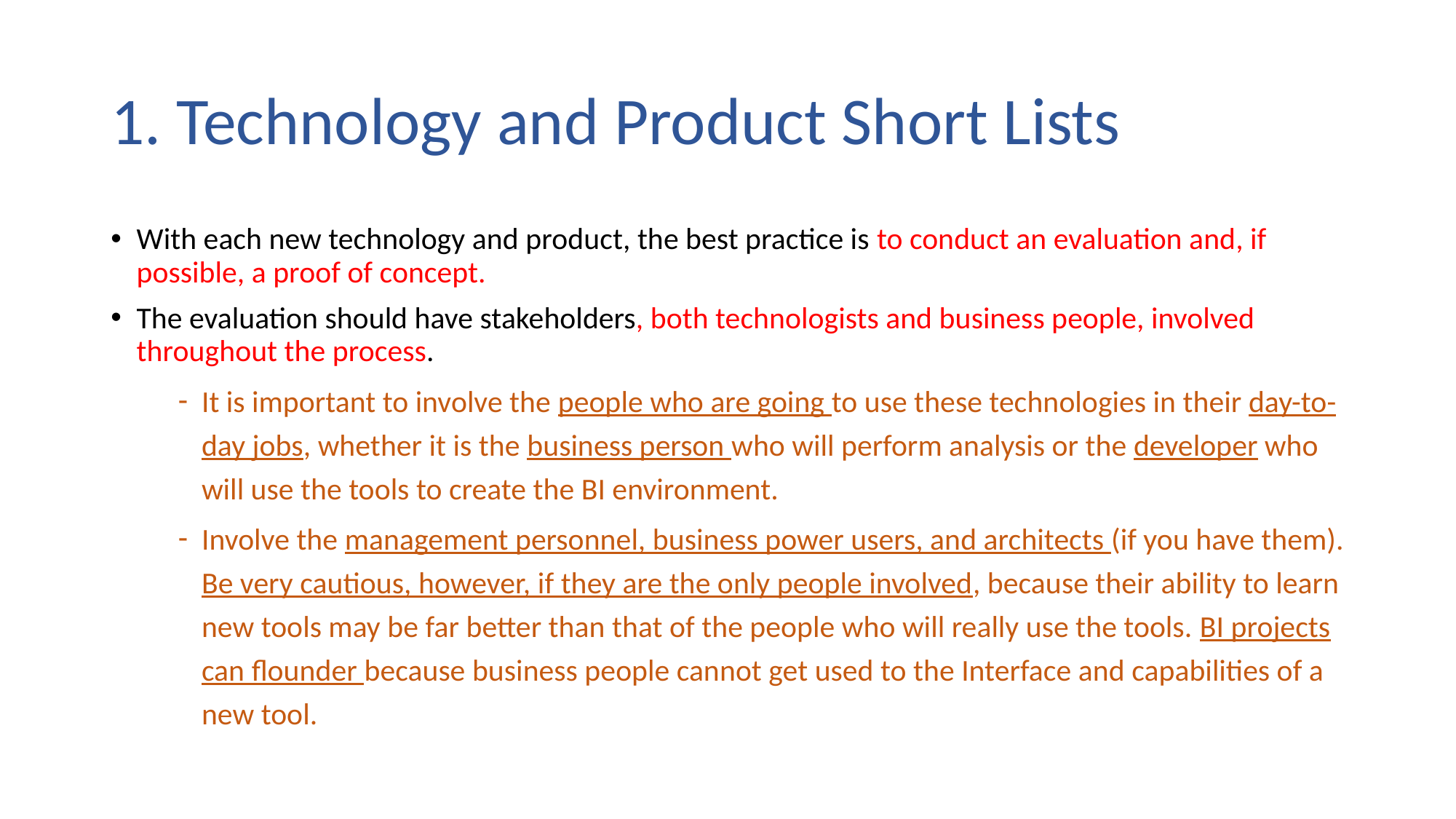

# 1. Technology and Product Short Lists
With each new technology and product, the best practice is to conduct an evaluation and, if possible, a proof of concept.
The evaluation should have stakeholders, both technologists and business people, involved throughout the process.
It is important to involve the people who are going to use these technologies in their day-to-day jobs, whether it is the business person who will perform analysis or the developer who will use the tools to create the BI environment.
Involve the management personnel, business power users, and architects (if you have them). Be very cautious, however, if they are the only people involved, because their ability to learn new tools may be far better than that of the people who will really use the tools. BI projects can flounder because business people cannot get used to the Interface and capabilities of a new tool.